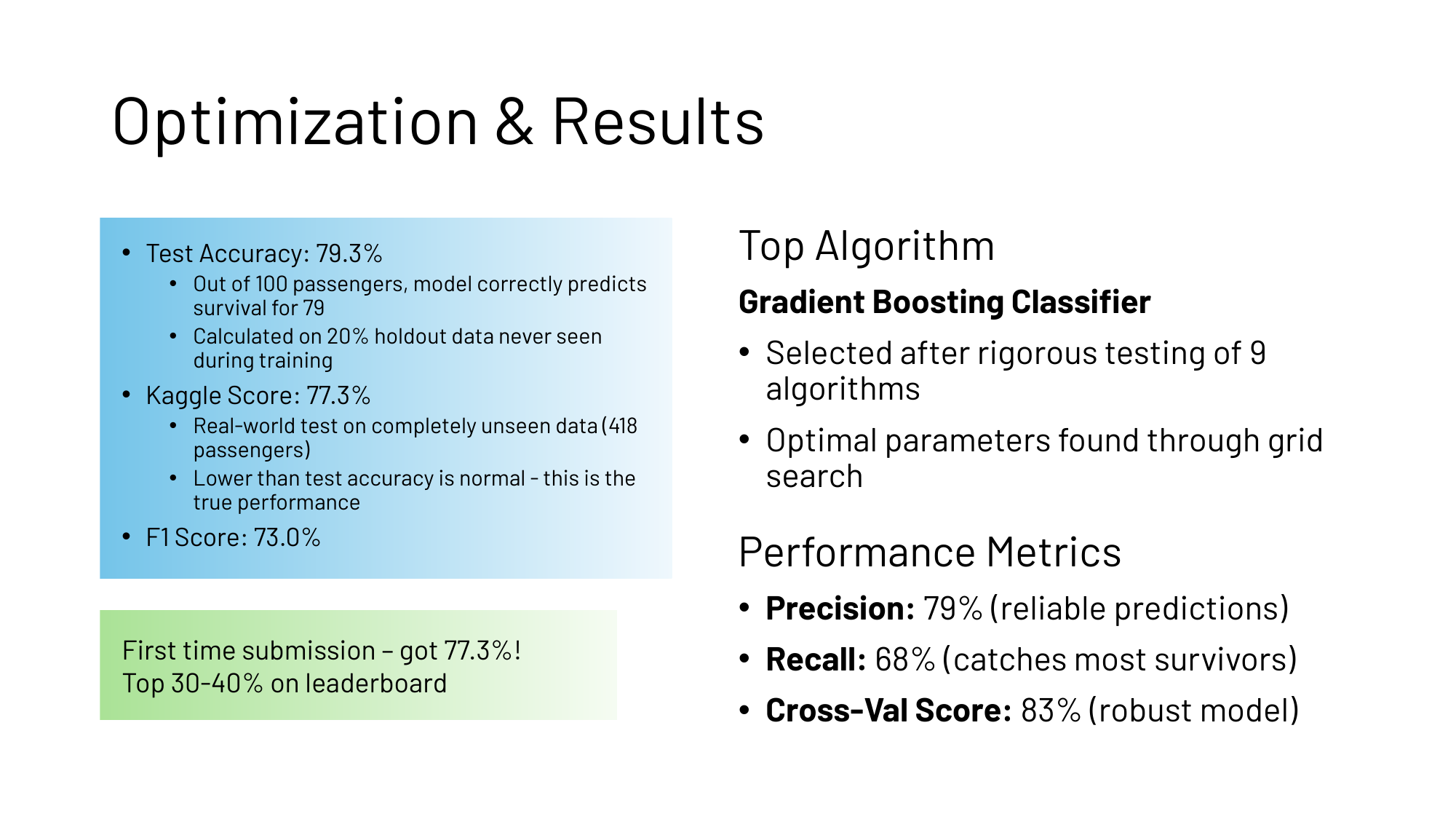

# Optimization & Results
Top Algorithm
Gradient Boosting Classifier
Selected after rigorous testing of 9 algorithms
Optimal parameters found through grid search

Test Accuracy: 79.3%
Out of 100 passengers, model correctly predicts survival for 79
Calculated on 20% holdout data never seen during training
Kaggle Score: 77.3%
Real-world test on completely unseen data (418 passengers)
Lower than test accuracy is normal - this is the true performance
F1 Score: 73.0%
Performance Metrics
Precision: 79% (reliable predictions)
Recall: 68% (catches most survivors)
Cross-Val Score: 83% (robust model)

First time submission – got 77.3%!
Top 30-40% on leaderboard